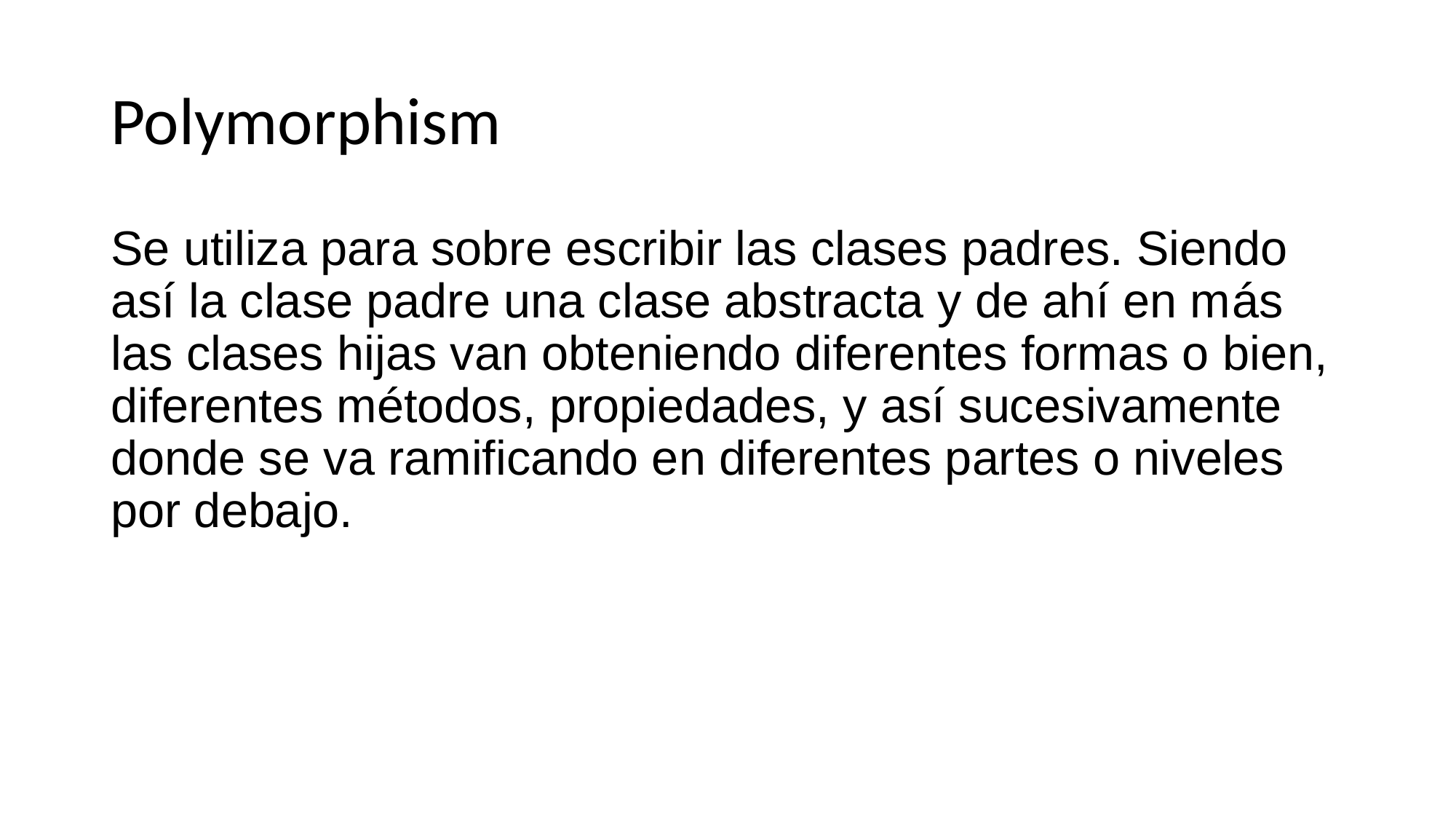

# Polymorphism
Se utiliza para sobre escribir las clases padres. Siendo así la clase padre una clase abstracta y de ahí en más las clases hijas van obteniendo diferentes formas o bien, diferentes métodos, propiedades, y así sucesivamente donde se va ramificando en diferentes partes o niveles por debajo.